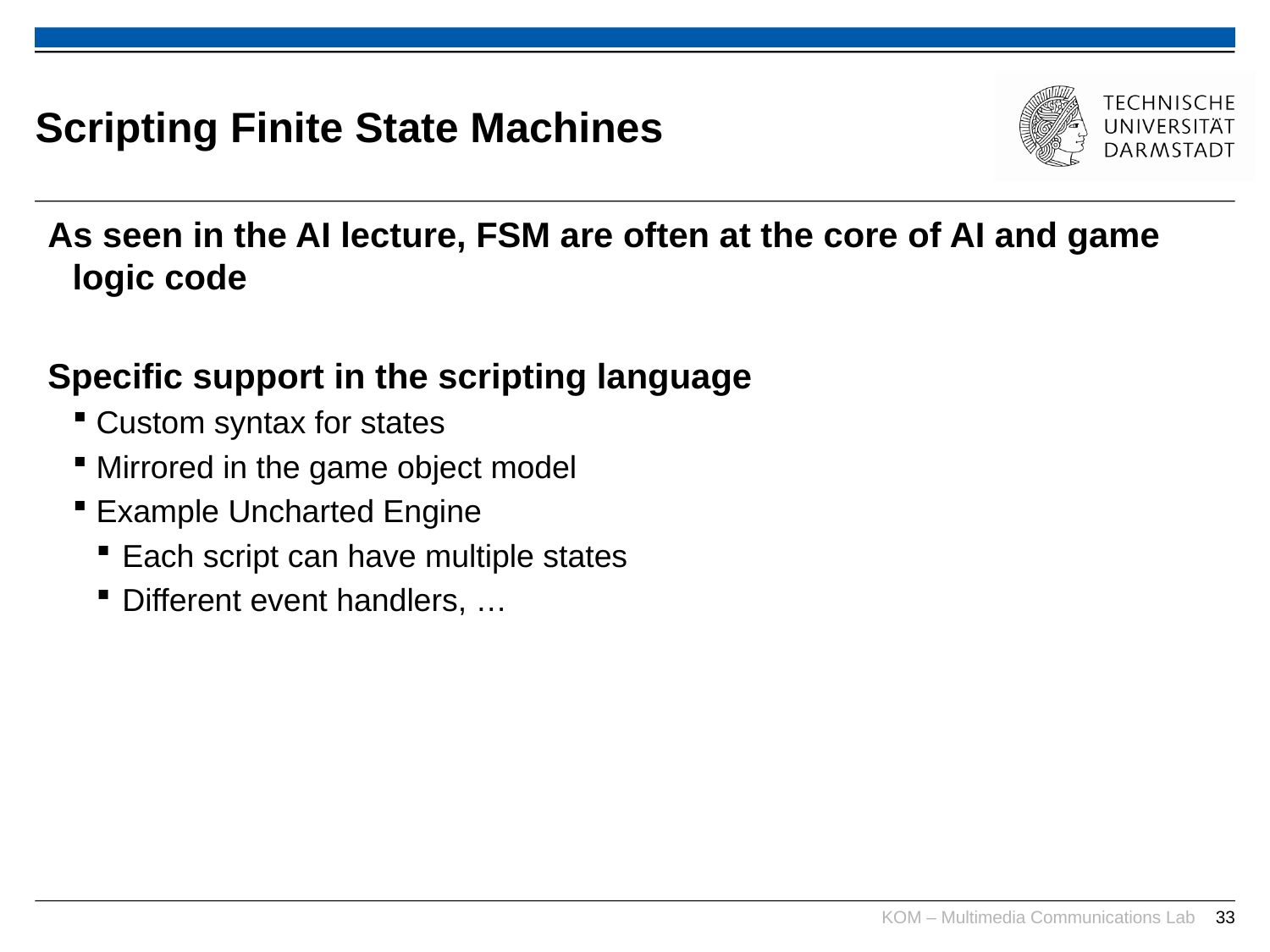

# Scripting Finite State Machines
As seen in the AI lecture, FSM are often at the core of AI and game logic code

Specific support in the scripting language
Custom syntax for states
Mirrored in the game object model
Example Uncharted Engine
Each script can have multiple states
Different event handlers, …